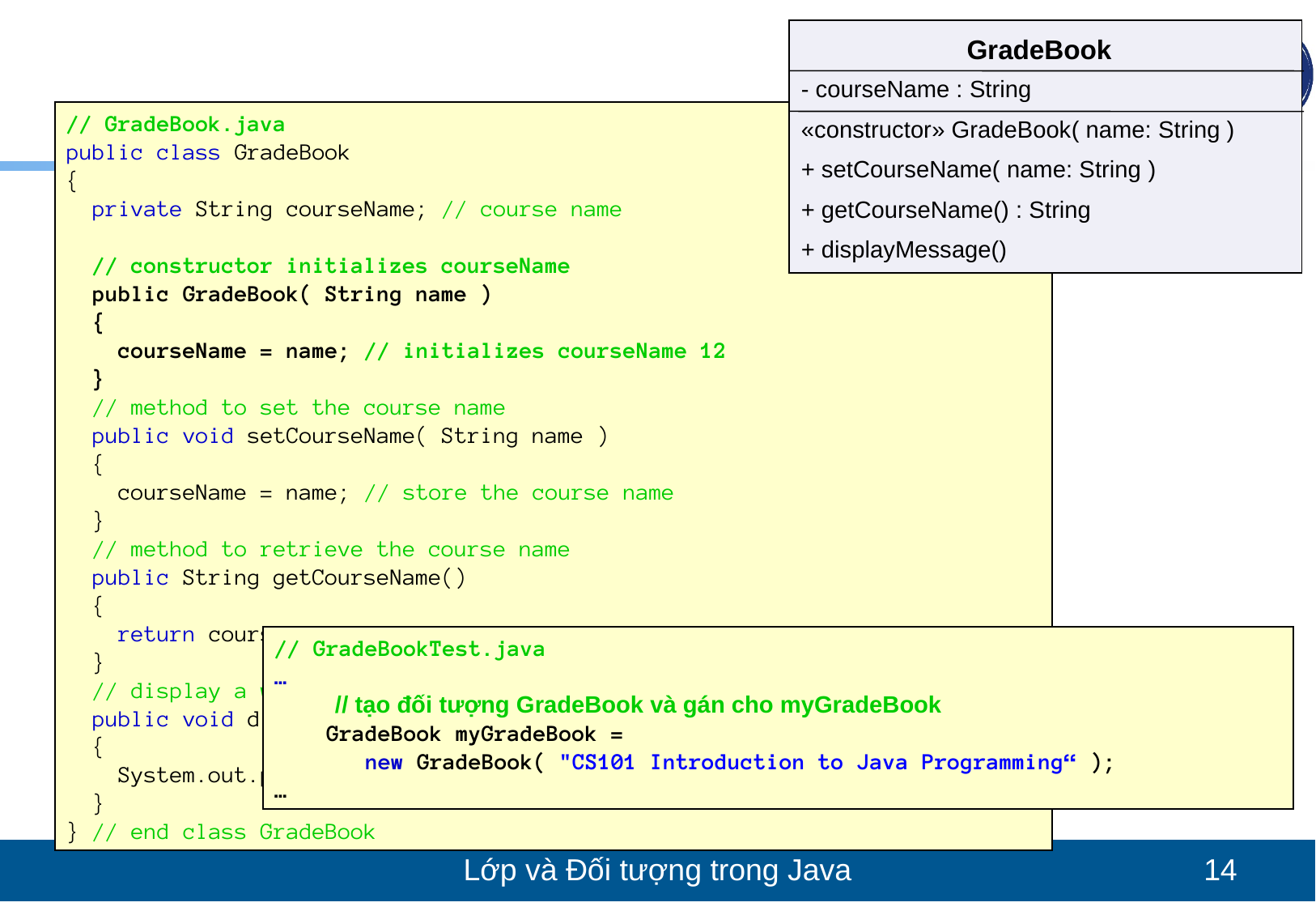

#

GradeBook

- courseName : String
«constructor» GradeBook( name: String )
+ setCourseName( name: String )
+ getCourseName() : String
+ displayMessage()

// GradeBook.java
public class GradeBook
{
  private String courseName; // course name

  // constructor initializes courseName
  public GradeBook( String name )
  {
    courseName = name; // initializes courseName 12
  }
  // method to set the course name
  public void setCourseName( String name )
  {
    courseName = name; // store the course name
  }
  // method to retrieve the course name
  public String getCourseName()
  {
    return courseName;
  }
  // display a welcome message to the GradeBook user
  public void displayMessage()
  {
    System.out.println( "Welcome to the Grade Book!" );
  }
} // end class GradeBook

// GradeBookTest.java
…
         // tạo đối tượng GradeBook và gán cho myGradeBook
    GradeBook myGradeBook =
       new GradeBook( "CS101 Introduction to Java Programming“ );
…
Lớp và Đối tượng trong Java
14